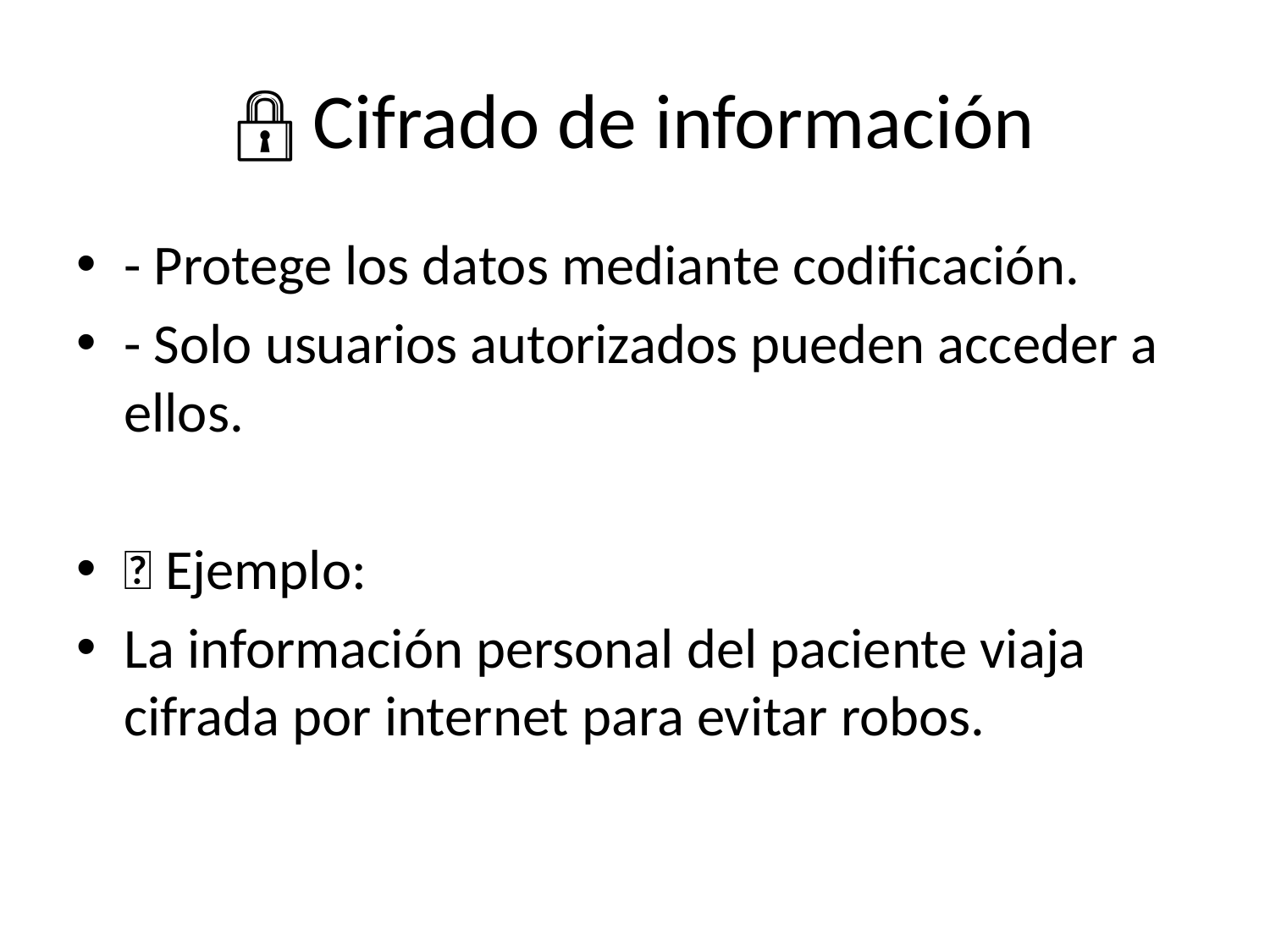

# 🔒 Cifrado de información
- Protege los datos mediante codificación.
- Solo usuarios autorizados pueden acceder a ellos.

🧩 Ejemplo:
La información personal del paciente viaja cifrada por internet para evitar robos.